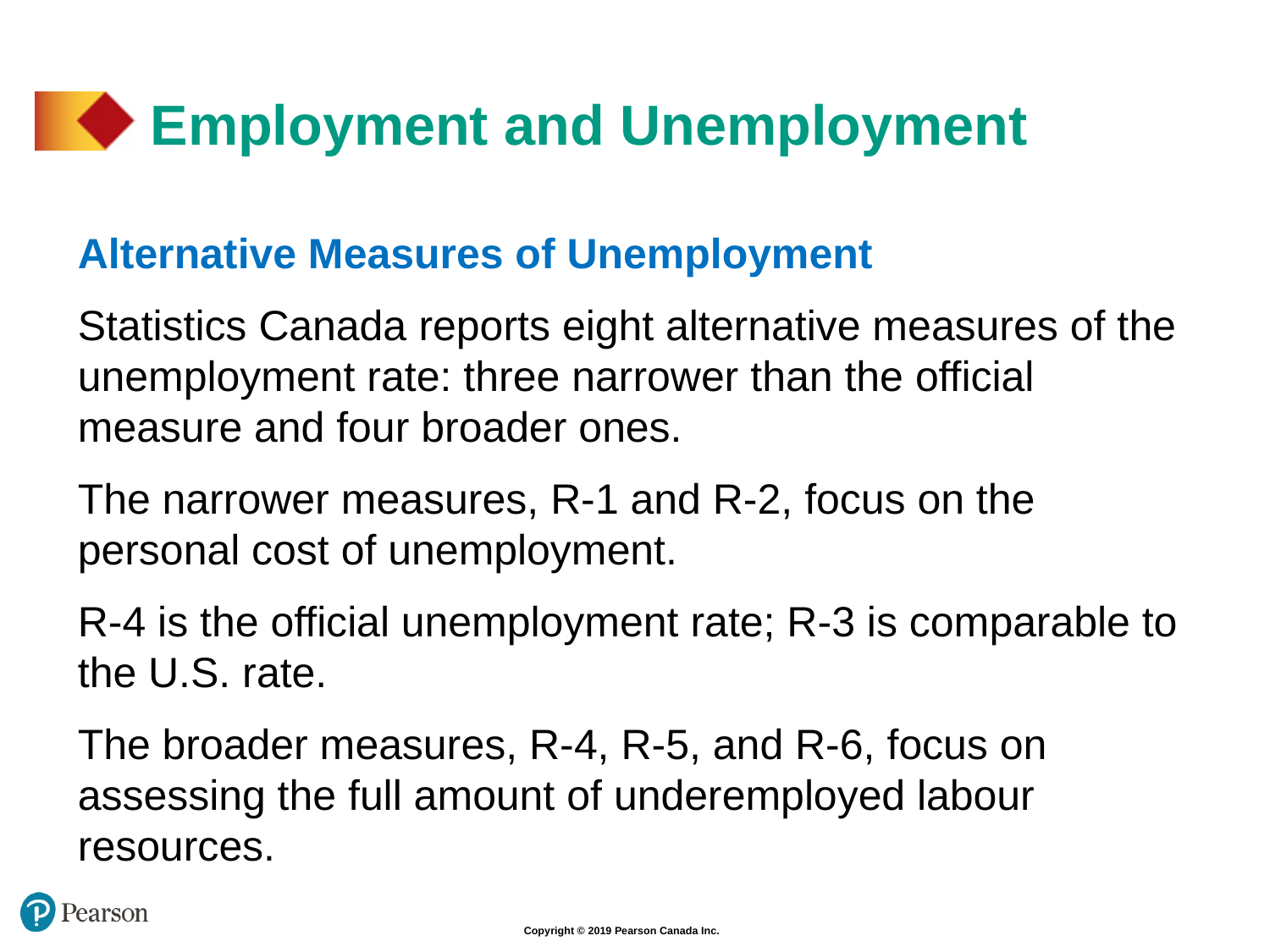

# Employment and Unemployment
Alternative Measures of Unemployment
Statistics Canada reports eight alternative measures of the unemployment rate: three narrower than the official measure and four broader ones.
The narrower measures, R-1 and R-2, focus on the personal cost of unemployment.
R-4 is the official unemployment rate; R-3 is comparable to the U.S. rate.
The broader measures, R-4, R-5, and R-6, focus on assessing the full amount of underemployed labour resources.